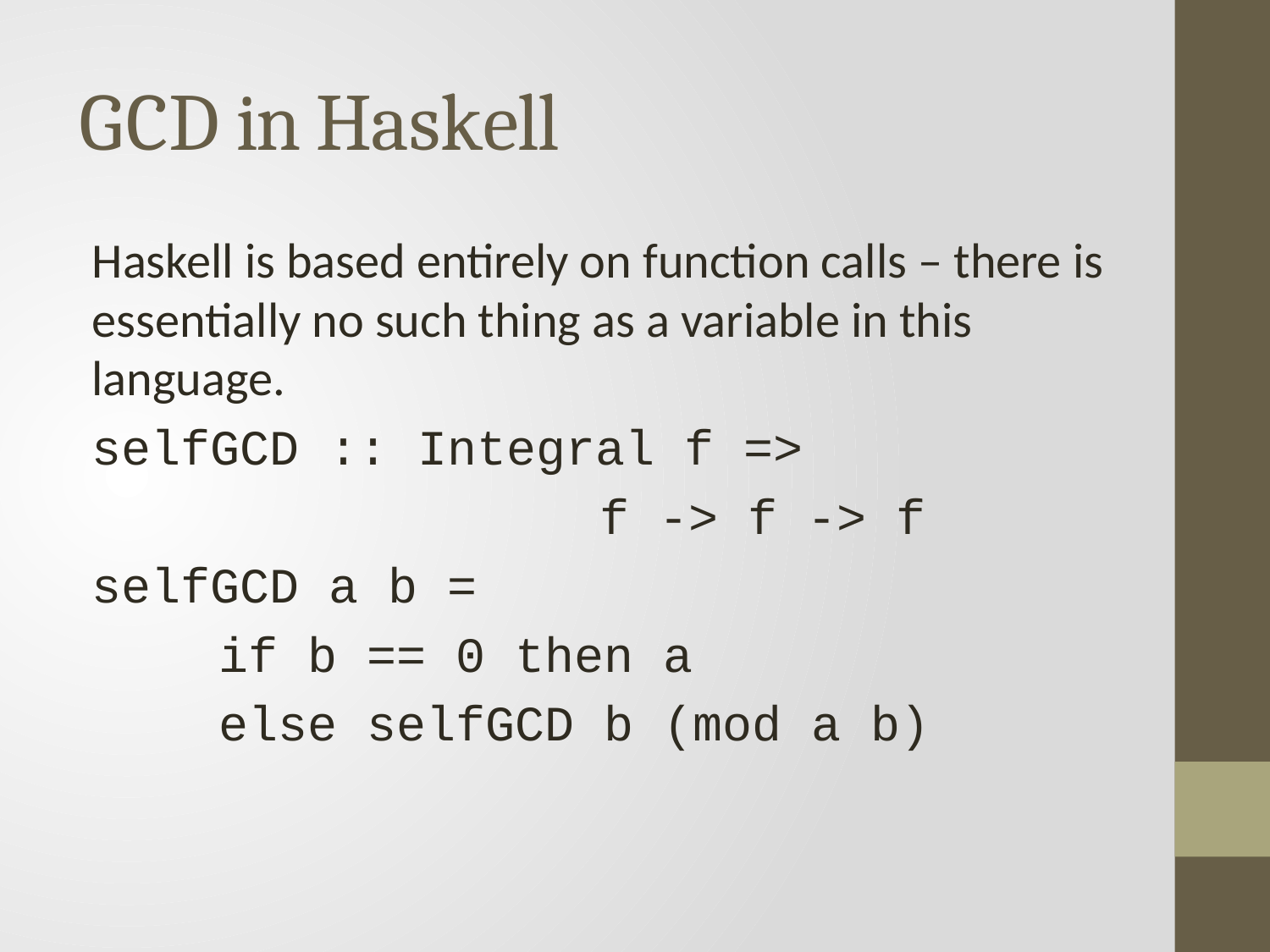

# GCD in Haskell
Haskell is based entirely on function calls – there is essentially no such thing as a variable in this language.
selfGCD :: Integral f =>
				f -> f -> f
selfGCD a b =
	if b == 0 then a
	else selfGCD b (mod a b)